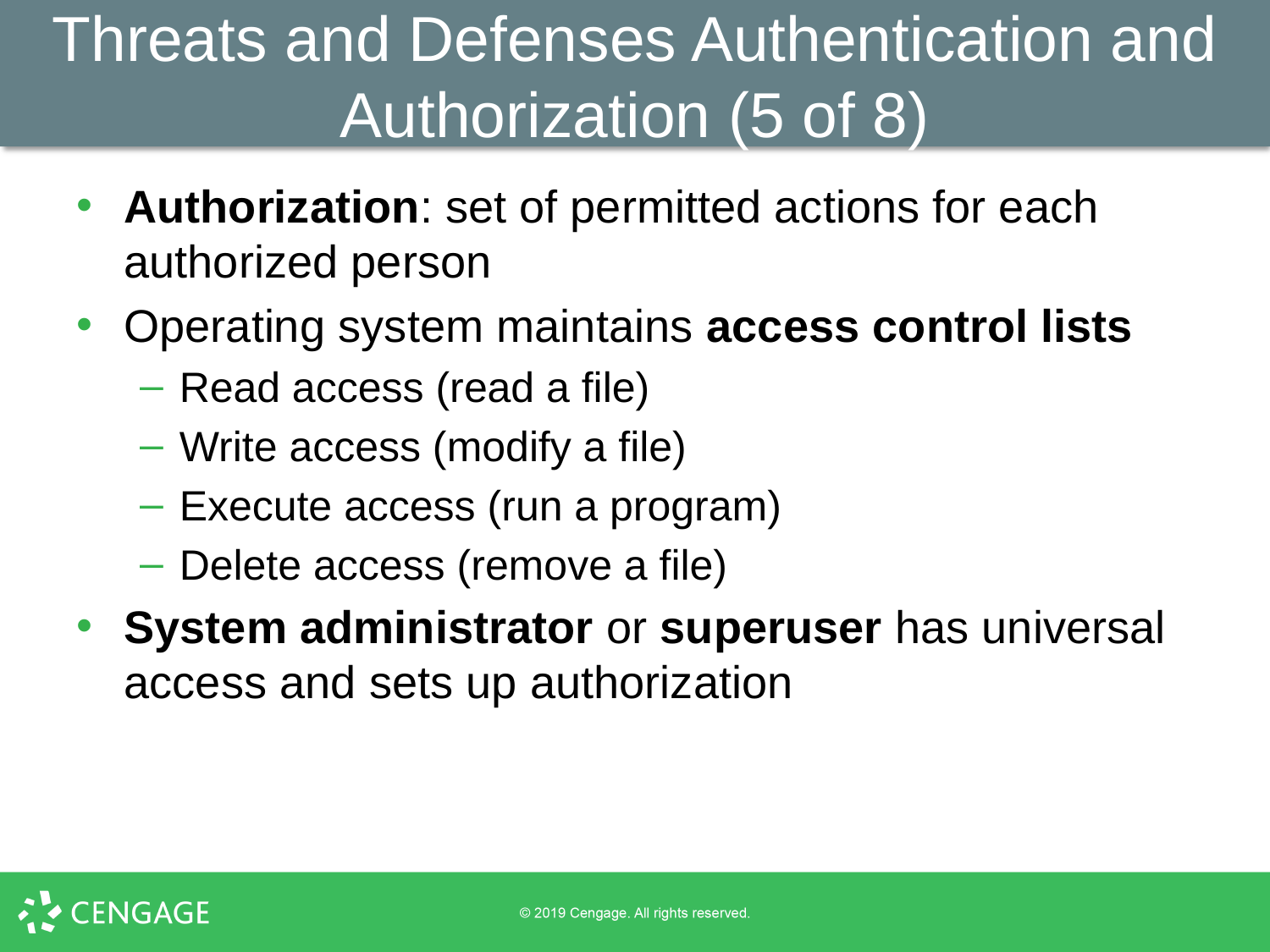

# Threats and Defenses Authentication and Authorization (5 of 8)
Authorization: set of permitted actions for each authorized person
Operating system maintains access control lists
Read access (read a file)
Write access (modify a file)
Execute access (run a program)
Delete access (remove a file)
System administrator or superuser has universal access and sets up authorization